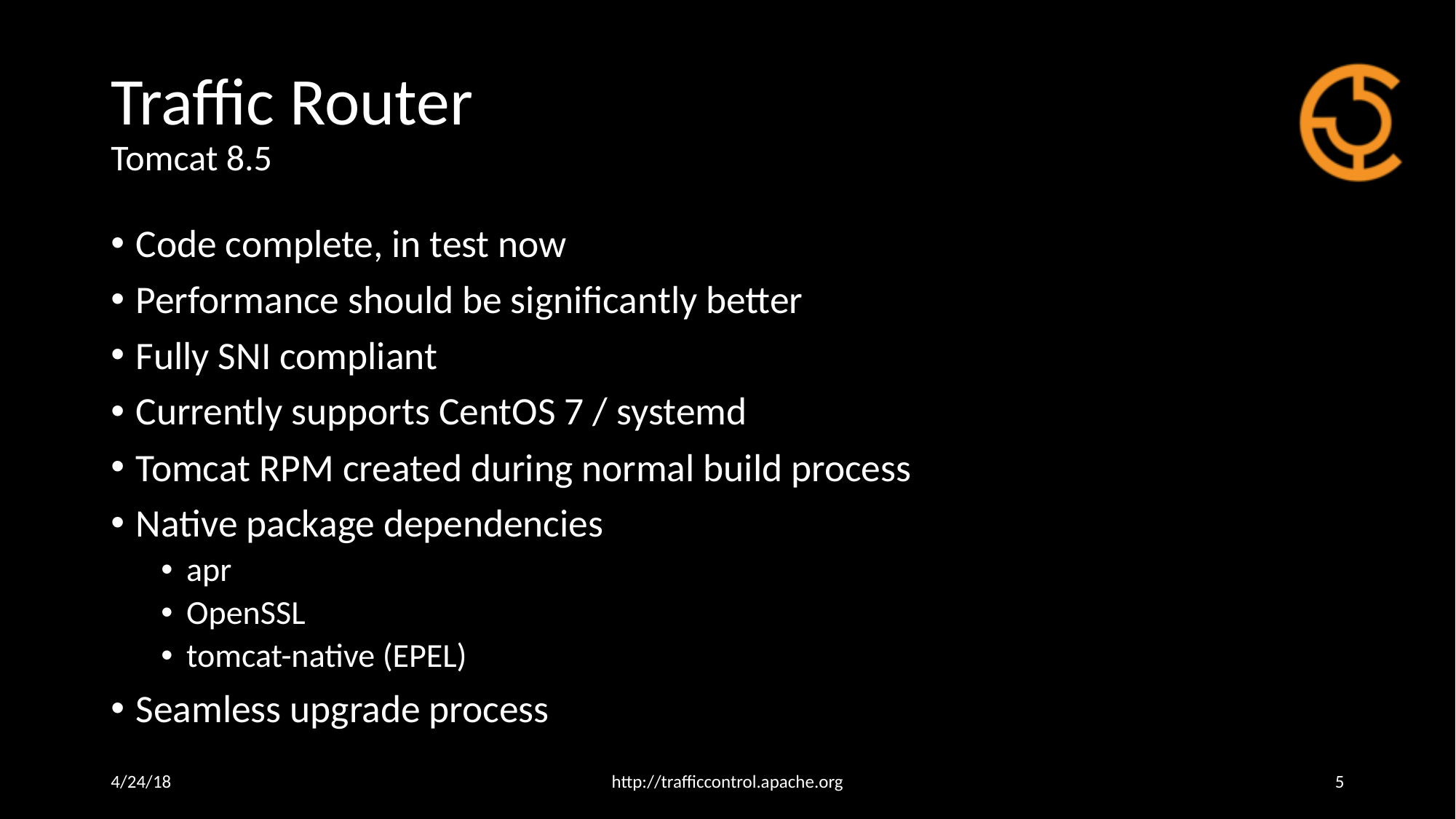

# Traffic Router Tomcat 8.5
Code complete, in test now
Performance should be significantly better
Fully SNI compliant
Currently supports CentOS 7 / systemd
Tomcat RPM created during normal build process
Native package dependencies
apr
OpenSSL
tomcat-native (EPEL)
Seamless upgrade process

4/24/18
http://trafficcontrol.apache.org
5